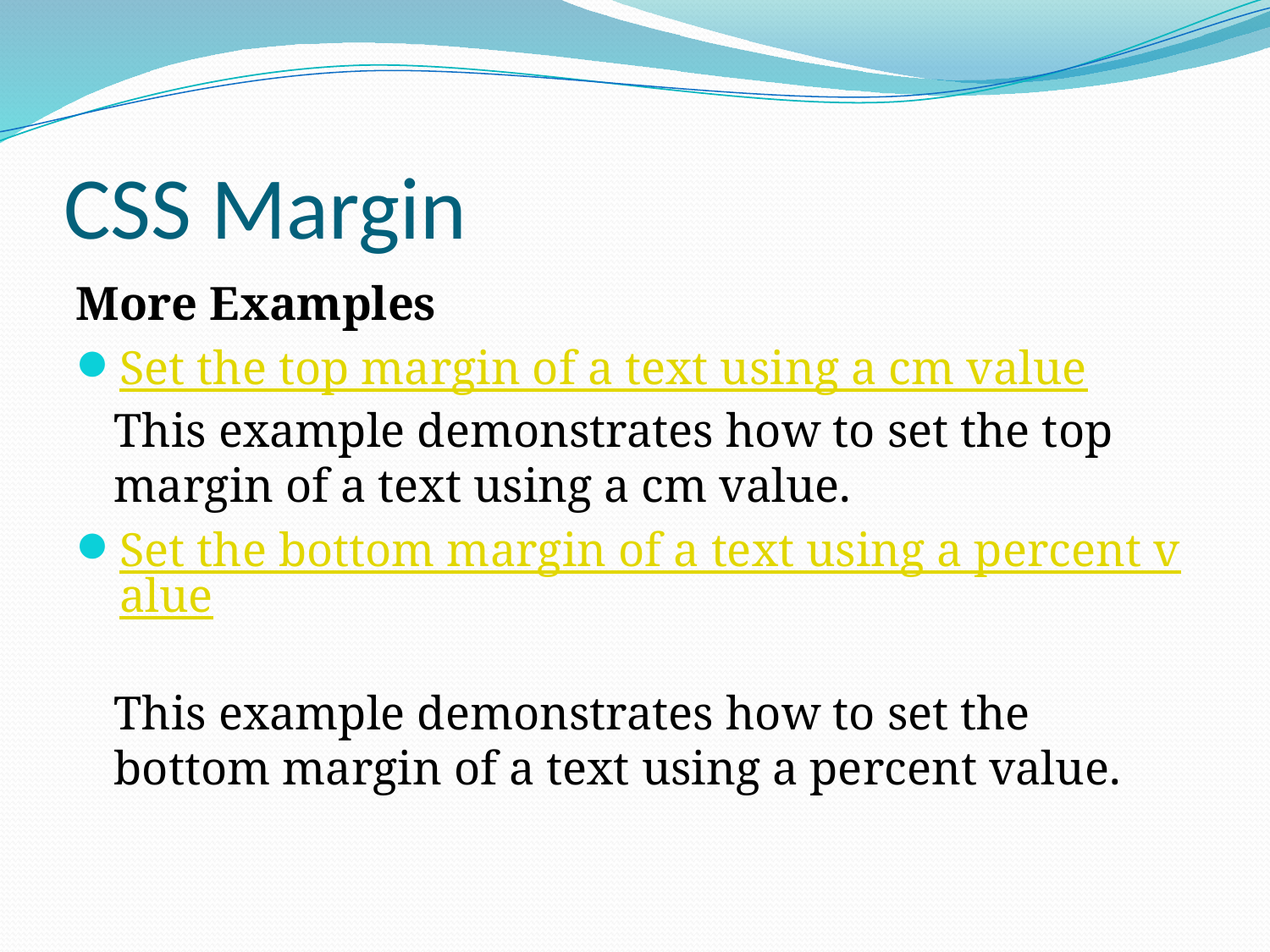

# CSS Margin
More Examples
Set the top margin of a text using a cm value
This example demonstrates how to set the top margin of a text using a cm value.
Set the bottom margin of a text using a percent value
This example demonstrates how to set the bottom margin of a text using a percent value.